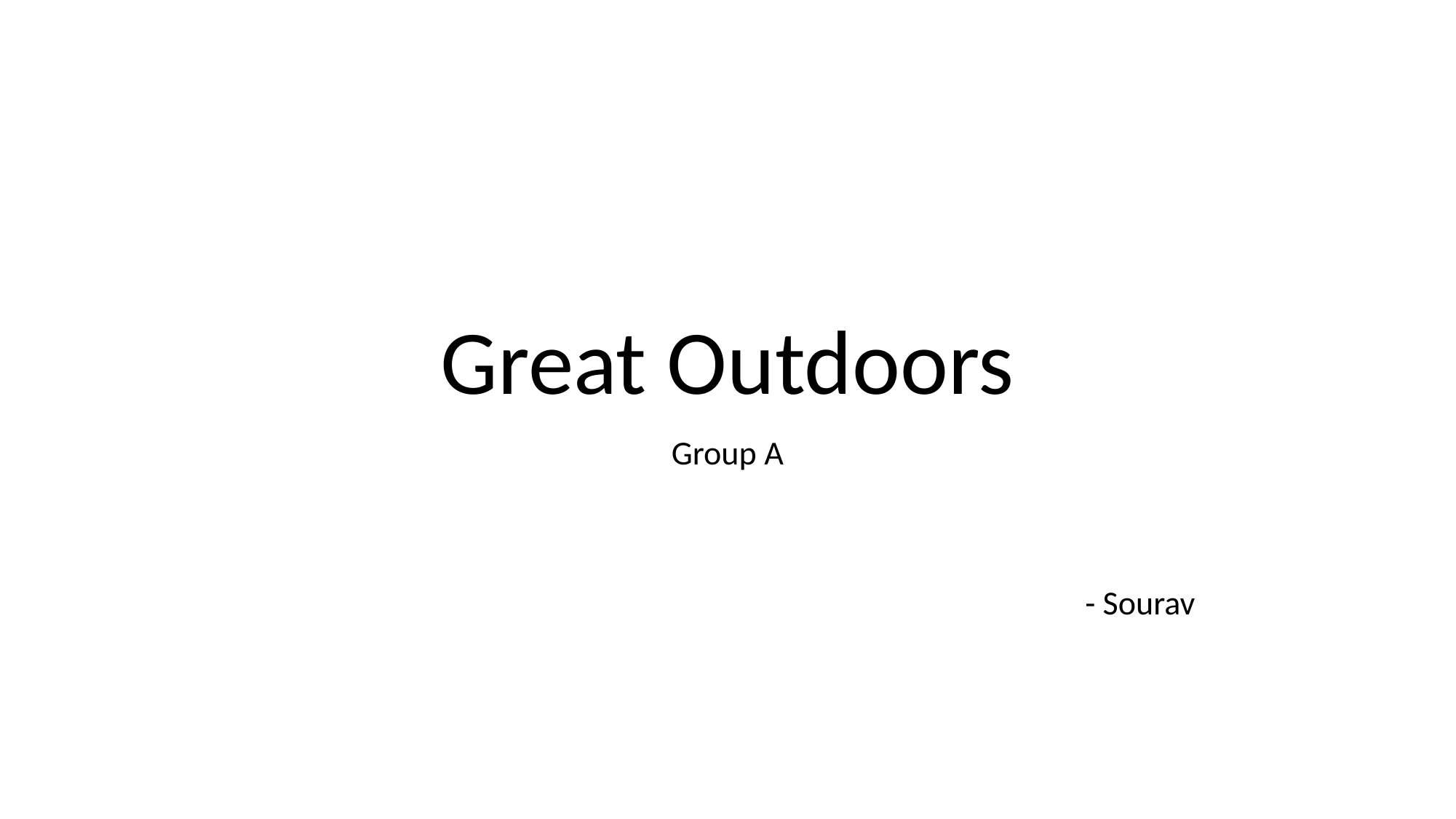

# Great Outdoors
Group A

                                                                                                            - Sourav